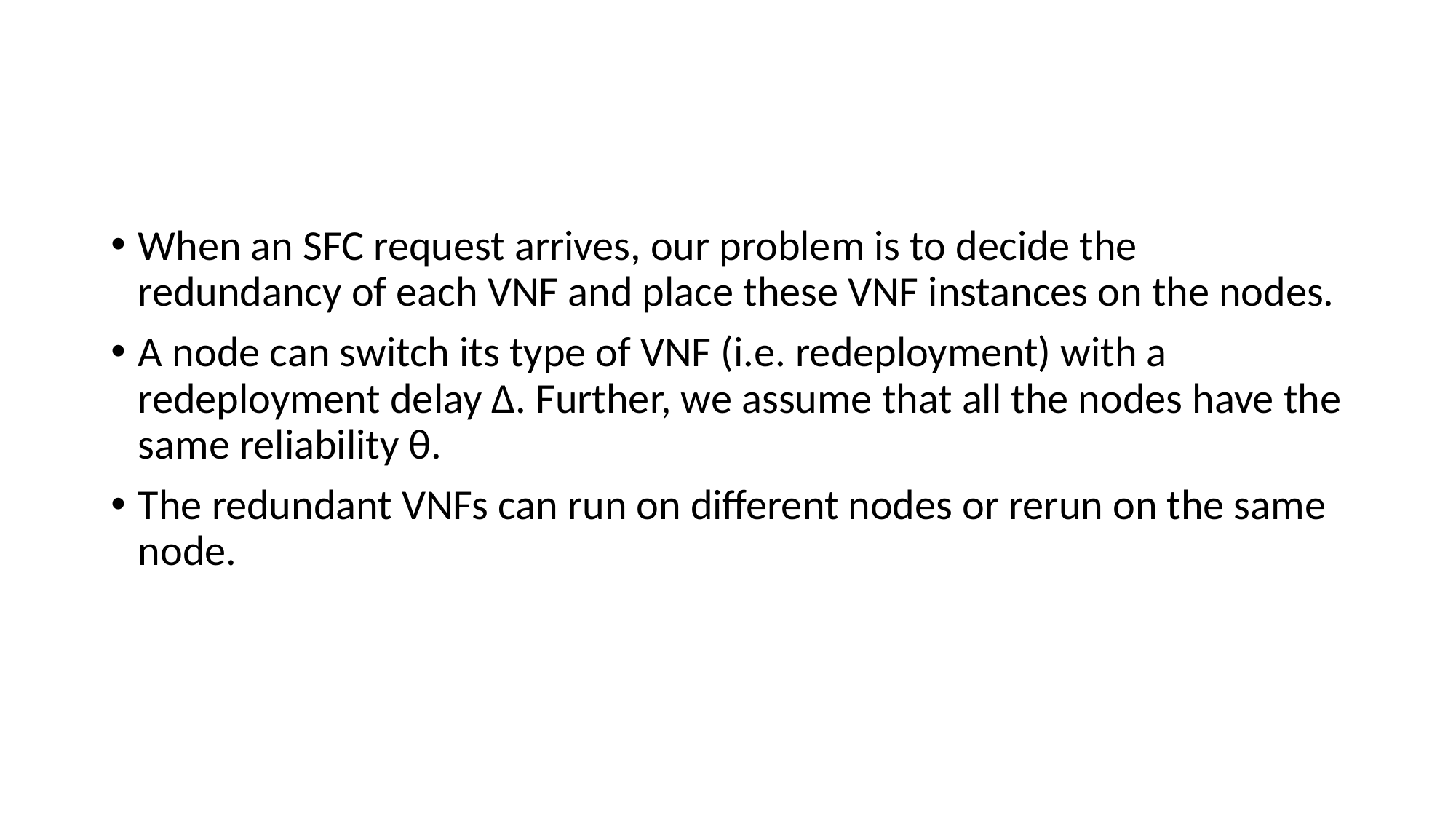

#
When an SFC request arrives, our problem is to decide the redundancy of each VNF and place these VNF instances on the nodes.
A node can switch its type of VNF (i.e. redeployment) with a redeployment delay Δ. Further, we assume that all the nodes have the same reliability θ.
The redundant VNFs can run on different nodes or rerun on the same node.